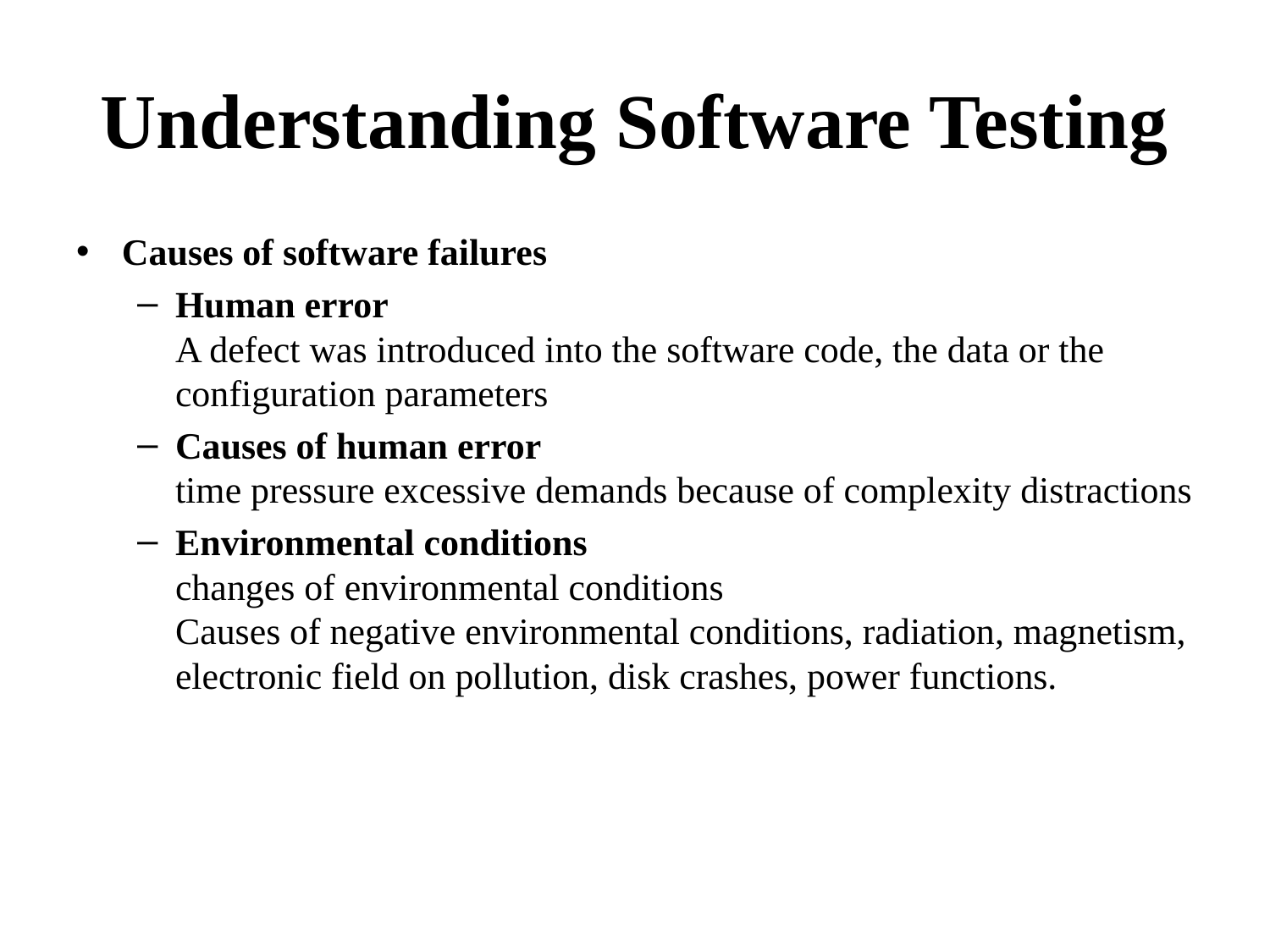

# Understanding Software Testing
Causes of software failures
Human error
A defect was introduced into the software code, the data or the configuration parameters
Causes of human error
time pressure excessive demands because of complexity distractions
Environmental conditions
changes of environmental conditions
Causes of negative environmental conditions, radiation, magnetism, electronic field on pollution, disk crashes, power functions.